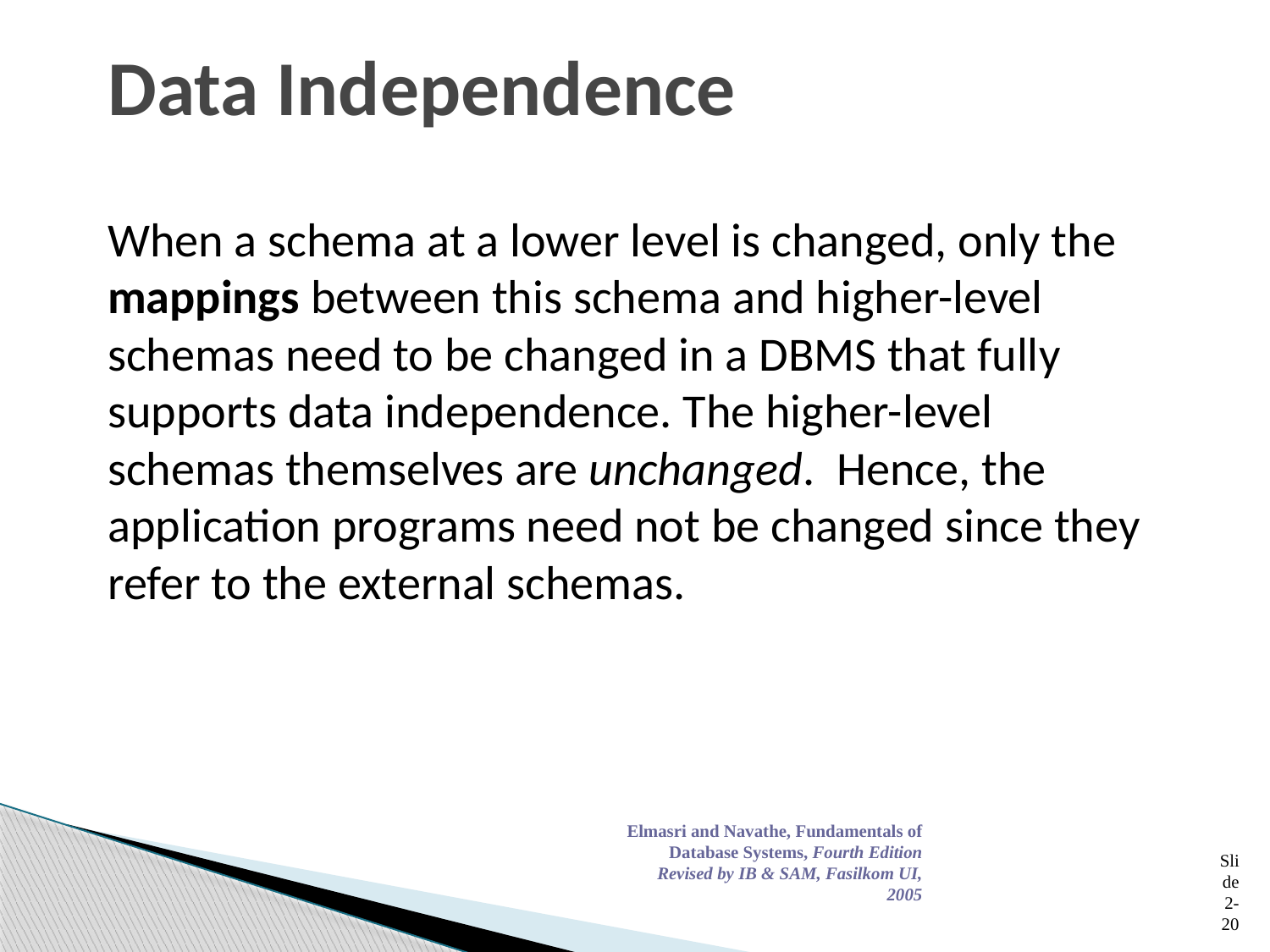

# Data Independence
When a schema at a lower level is changed, only the mappings between this schema and higher-level schemas need to be changed in a DBMS that fully supports data independence. The higher-level schemas themselves are unchanged.  Hence, the application programs need not be changed since they refer to the external schemas.

Elmasri and Navathe, Fundamentals of Database Systems, Fourth Edition
Revised by IB & SAM, Fasilkom UI, 2005

Slide 2-20